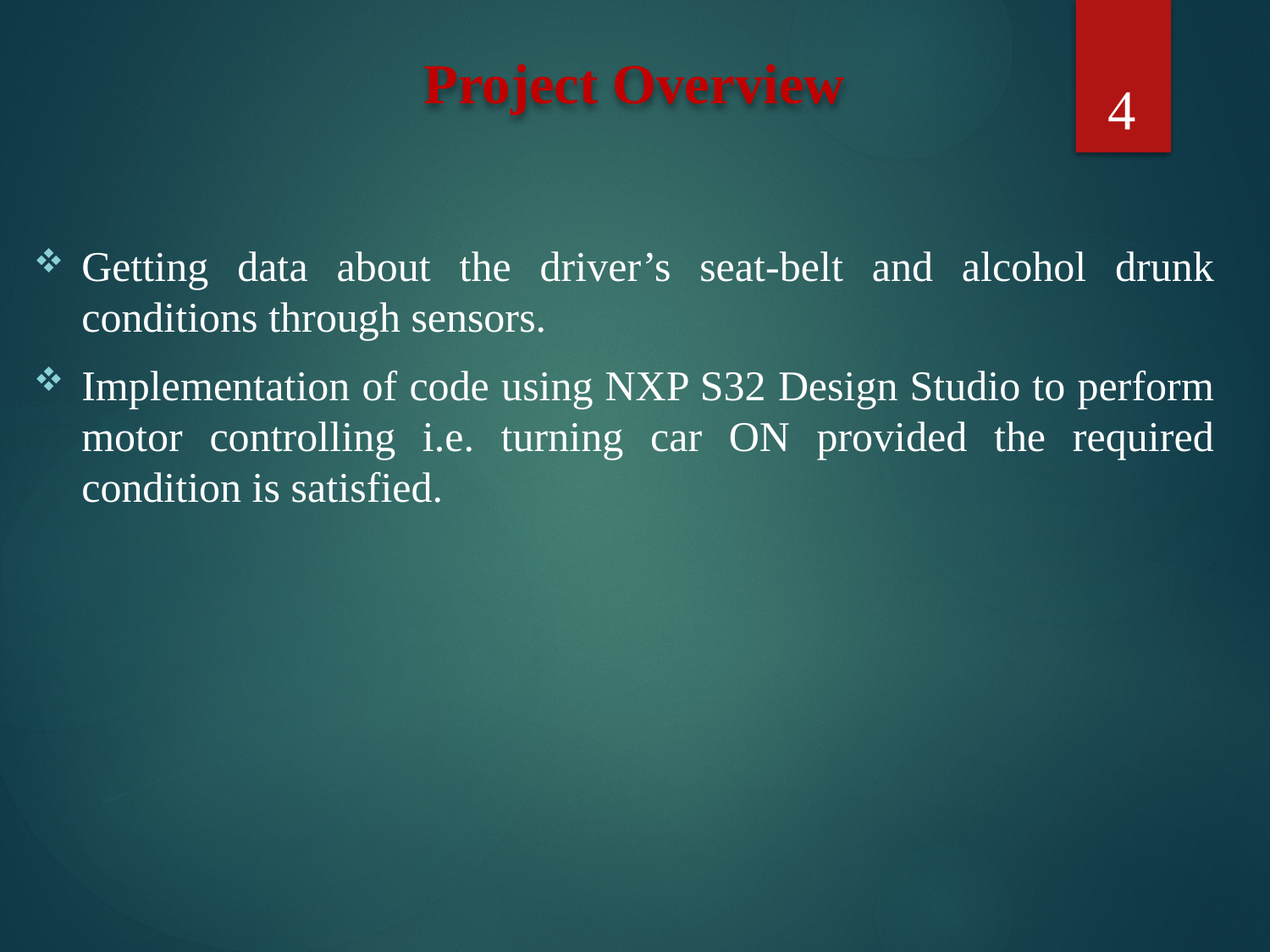

# Project Overview
4
Getting data about the driver’s seat-belt and alcohol drunk conditions through sensors.
Implementation of code using NXP S32 Design Studio to perform motor controlling i.e. turning car ON provided the required condition is satisfied.